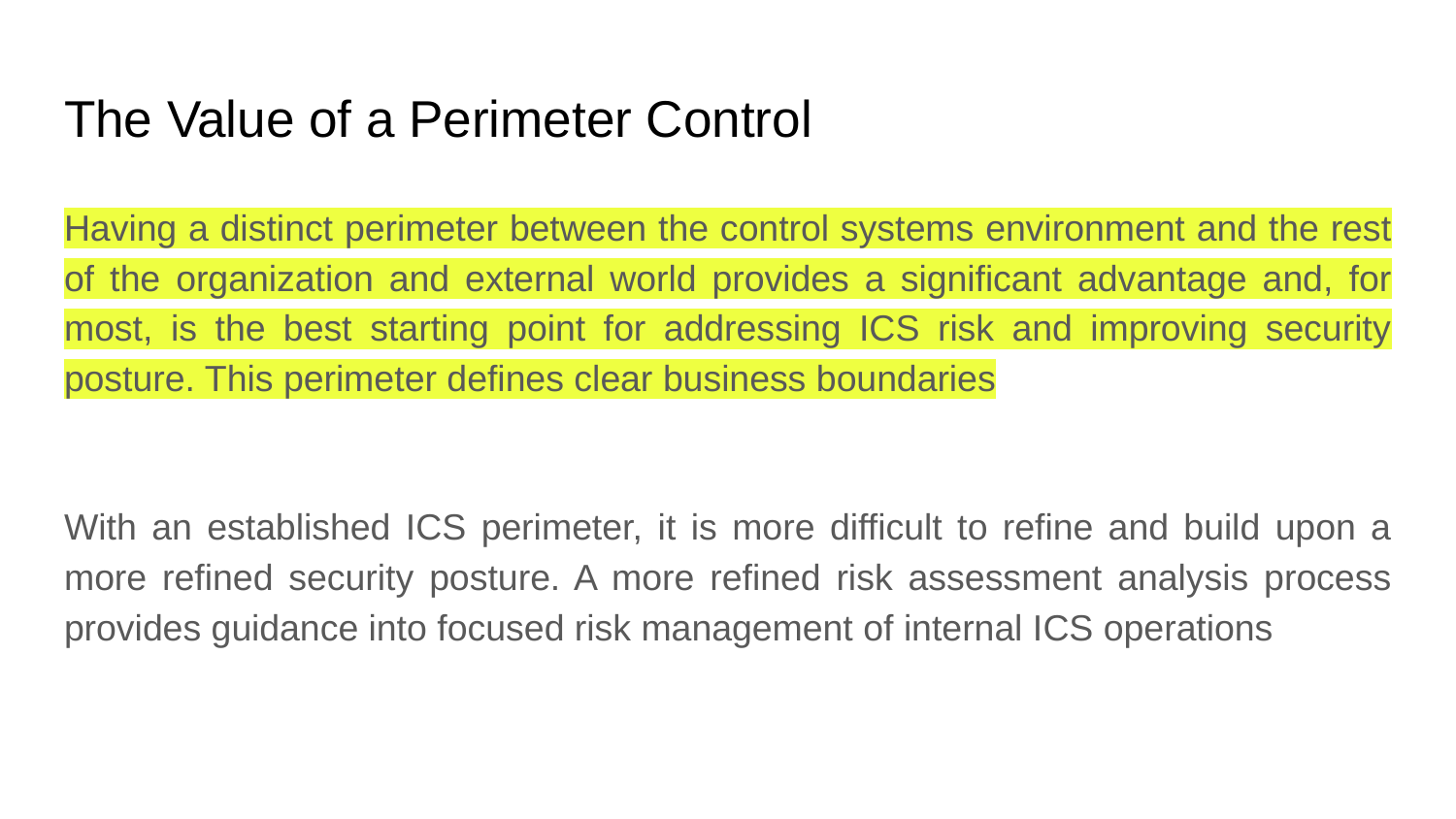

# The Value of a Perimeter Control
Having a distinct perimeter between the control systems environment and the rest of the organization and external world provides a significant advantage and, for most, is the best starting point for addressing ICS risk and improving security posture. This perimeter defines clear business boundaries

With an established ICS perimeter, it is more difficult to refine and build upon a more refined security posture. A more refined risk assessment analysis process provides guidance into focused risk management of internal ICS operations